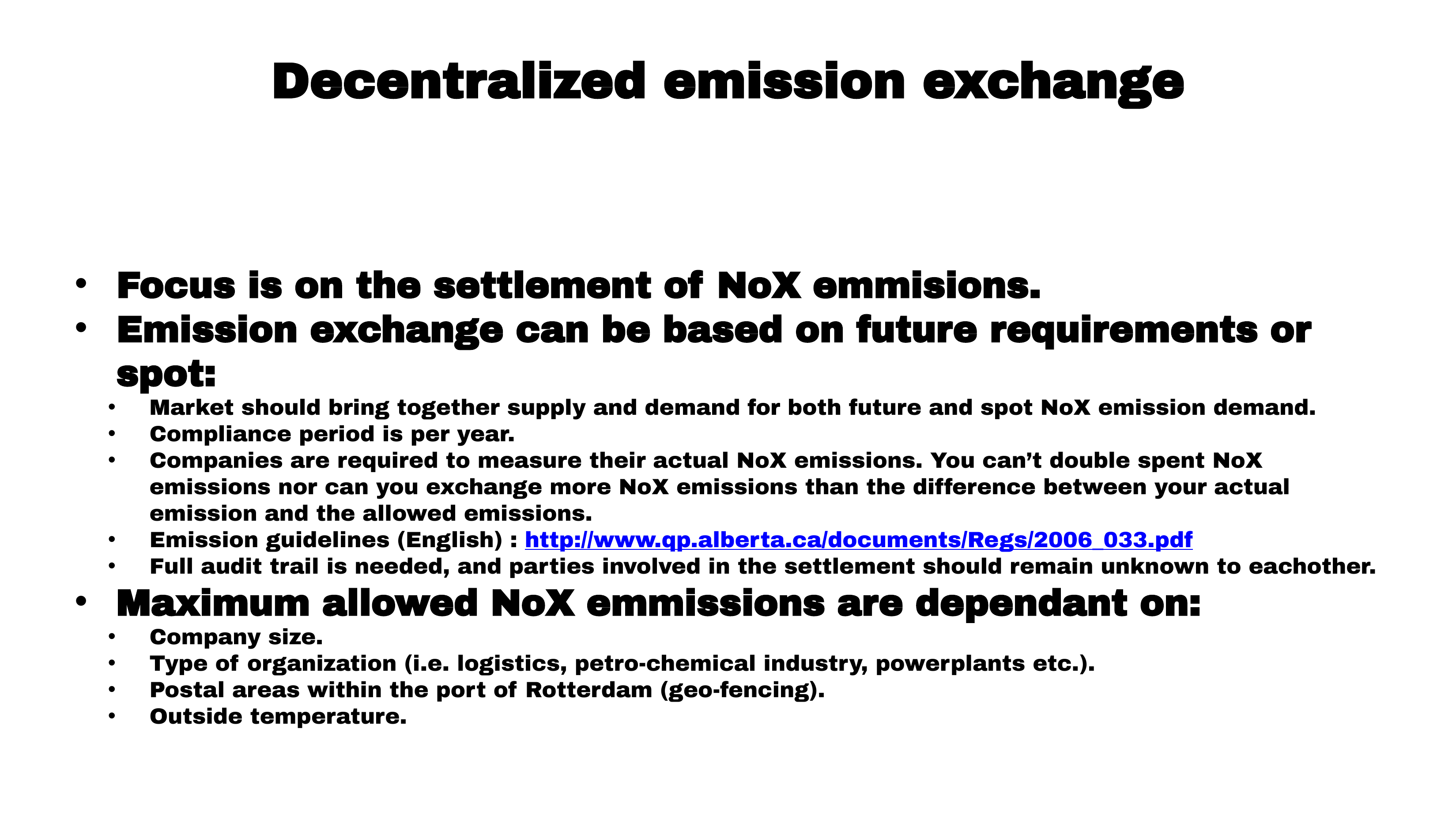

# Decentralized emission exchange
Focus is on the settlement of NoX emmisions.
Emission exchange can be based on future requirements or spot:
Market should bring together supply and demand for both future and spot NoX emission demand.
Compliance period is per year.
Companies are required to measure their actual NoX emissions. You can’t double spent NoX emissions nor can you exchange more NoX emissions than the difference between your actual emission and the allowed emissions.
Emission guidelines (English) : http://www.qp.alberta.ca/documents/Regs/2006_033.pdf
Full audit trail is needed, and parties involved in the settlement should remain unknown to eachother.
Maximum allowed NoX emmissions are dependant on:
Company size.
Type of organization (i.e. logistics, petro-chemical industry, powerplants etc.).
Postal areas within the port of Rotterdam (geo-fencing).
Outside temperature.